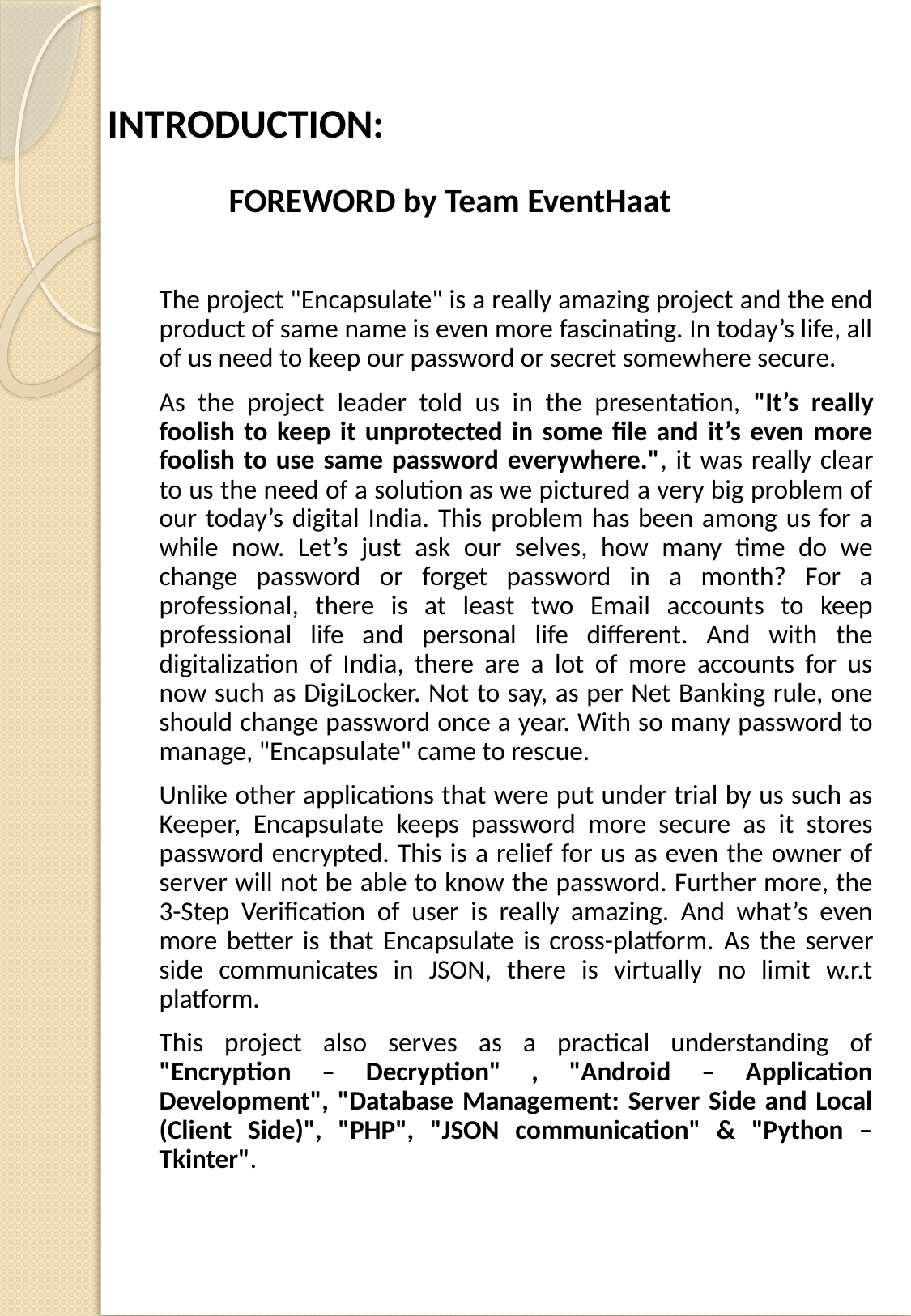

# INTRODUCTION: FOREWORD by Team EventHaat
The project "Encapsulate" is a really amazing project and the end product of same name is even more fascinating. In today’s life, all of us need to keep our password or secret somewhere secure.
As the project leader told us in the presentation, "It’s really foolish to keep it unprotected in some file and it’s even more foolish to use same password everywhere.", it was really clear to us the need of a solution as we pictured a very big problem of our today’s digital India. This problem has been among us for a while now. Let’s just ask our selves, how many time do we change password or forget password in a month? For a professional, there is at least two Email accounts to keep professional life and personal life different. And with the digitalization of India, there are a lot of more accounts for us now such as DigiLocker. Not to say, as per Net Banking rule, one should change password once a year. With so many password to manage, "Encapsulate" came to rescue.
Unlike other applications that were put under trial by us such as Keeper, Encapsulate keeps password more secure as it stores password encrypted. This is a relief for us as even the owner of server will not be able to know the password. Further more, the 3-Step Verification of user is really amazing. And what’s even more better is that Encapsulate is cross-platform. As the server side communicates in JSON, there is virtually no limit w.r.t platform.
This project also serves as a practical understanding of "Encryption – Decryption" , "Android – Application Development", "Database Management: Server Side and Local (Client Side)", "PHP", "JSON communication" & "Python – Tkinter".